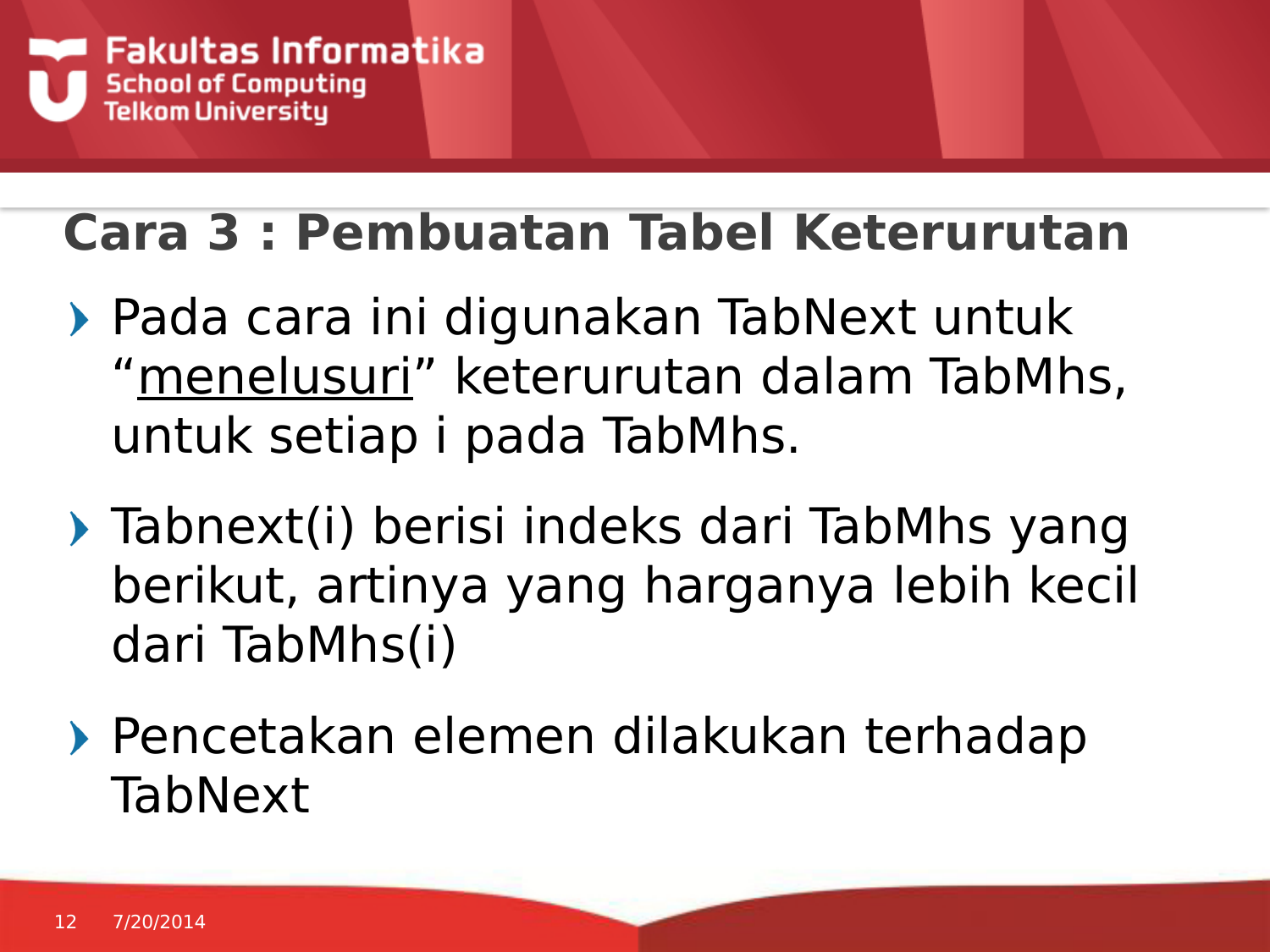

# Cara 3 : Pembuatan Tabel Keterurutan
Pada cara ini digunakan TabNext untuk “menelusuri” keterurutan dalam TabMhs, untuk setiap i pada TabMhs.
Tabnext(i) berisi indeks dari TabMhs yang berikut, artinya yang harganya lebih kecil dari TabMhs(i)
Pencetakan elemen dilakukan terhadap TabNext

12
7/20/2014